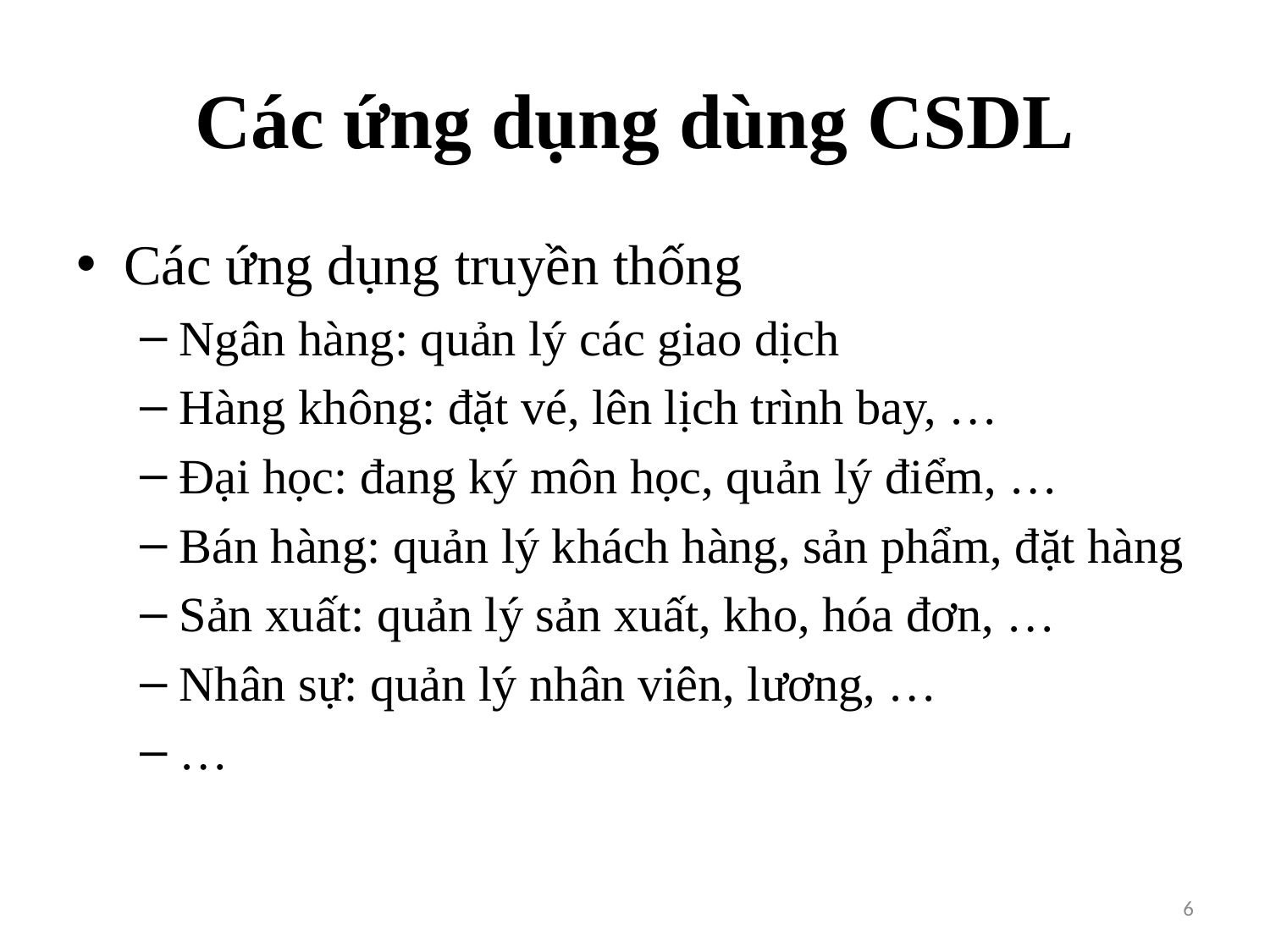

# Các ứng dụng dùng CSDL
Các ứng dụng truyền thống
Ngân hàng: quản lý các giao dịch
Hàng không: đặt vé, lên lịch trình bay, …
Đại học: đang ký môn học, quản lý điểm, …
Bán hàng: quản lý khách hàng, sản phẩm, đặt hàng
Sản xuất: quản lý sản xuất, kho, hóa đơn, …
Nhân sự: quản lý nhân viên, lương, …
…
6